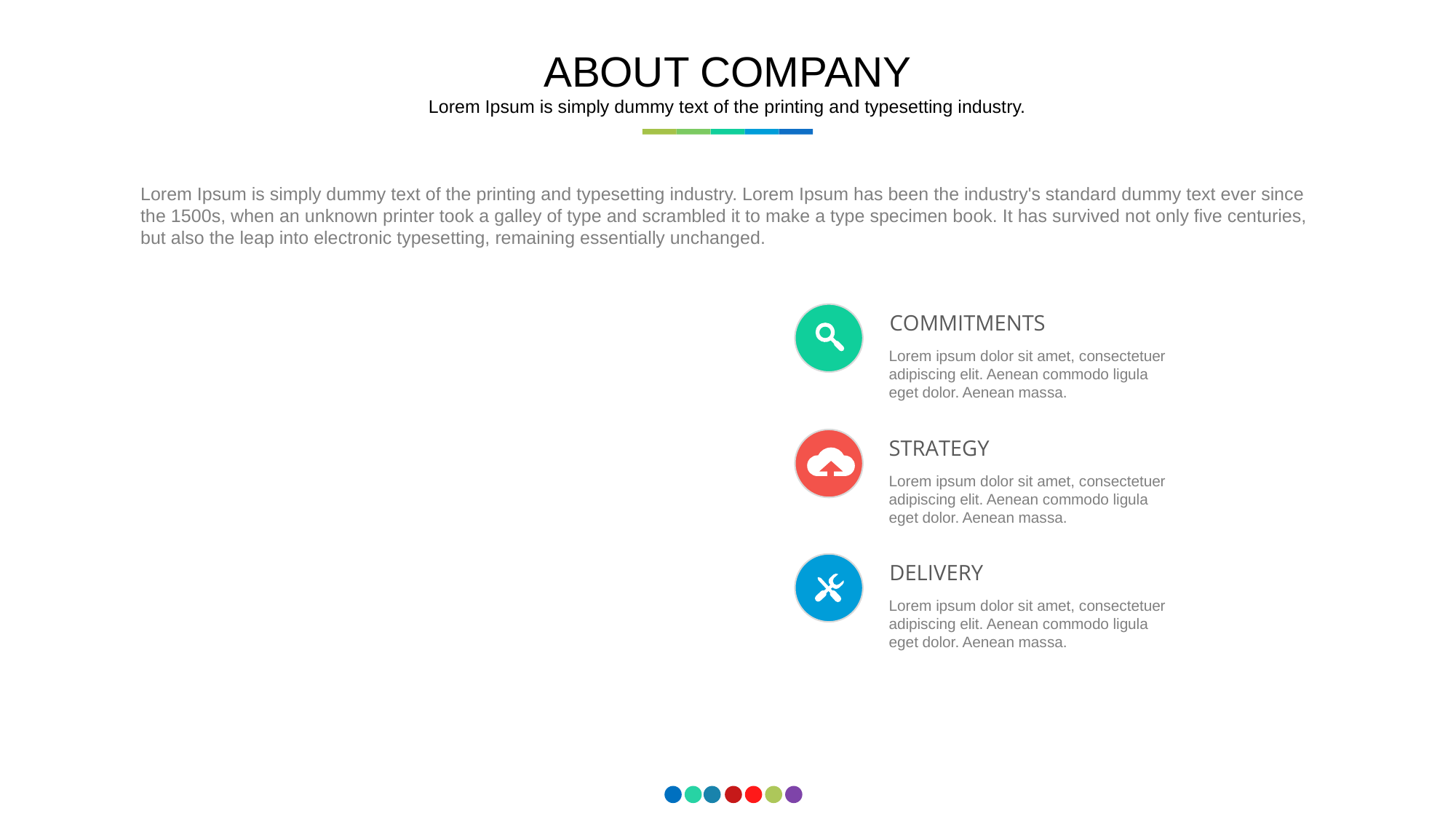

ABOUT COMPANY
Lorem Ipsum is simply dummy text of the printing and typesetting industry.

Lorem Ipsum is simply dummy text of the printing and typesetting industry. Lorem Ipsum has been the industry's standard dummy text ever since the 1500s, when an unknown printer took a galley of type and scrambled it to make a type specimen book. It has survived not only five centuries, but also the leap into electronic typesetting, remaining essentially unchanged.

COMMITMENTS

Lorem ipsum dolor sit amet, consectetuer adipiscing elit. Aenean commodo ligula eget dolor. Aenean massa.

STRATEGY

Lorem ipsum dolor sit amet, consectetuer adipiscing elit. Aenean commodo ligula eget dolor. Aenean massa.

DELIVERY

Lorem ipsum dolor sit amet, consectetuer adipiscing elit. Aenean commodo ligula eget dolor. Aenean massa.